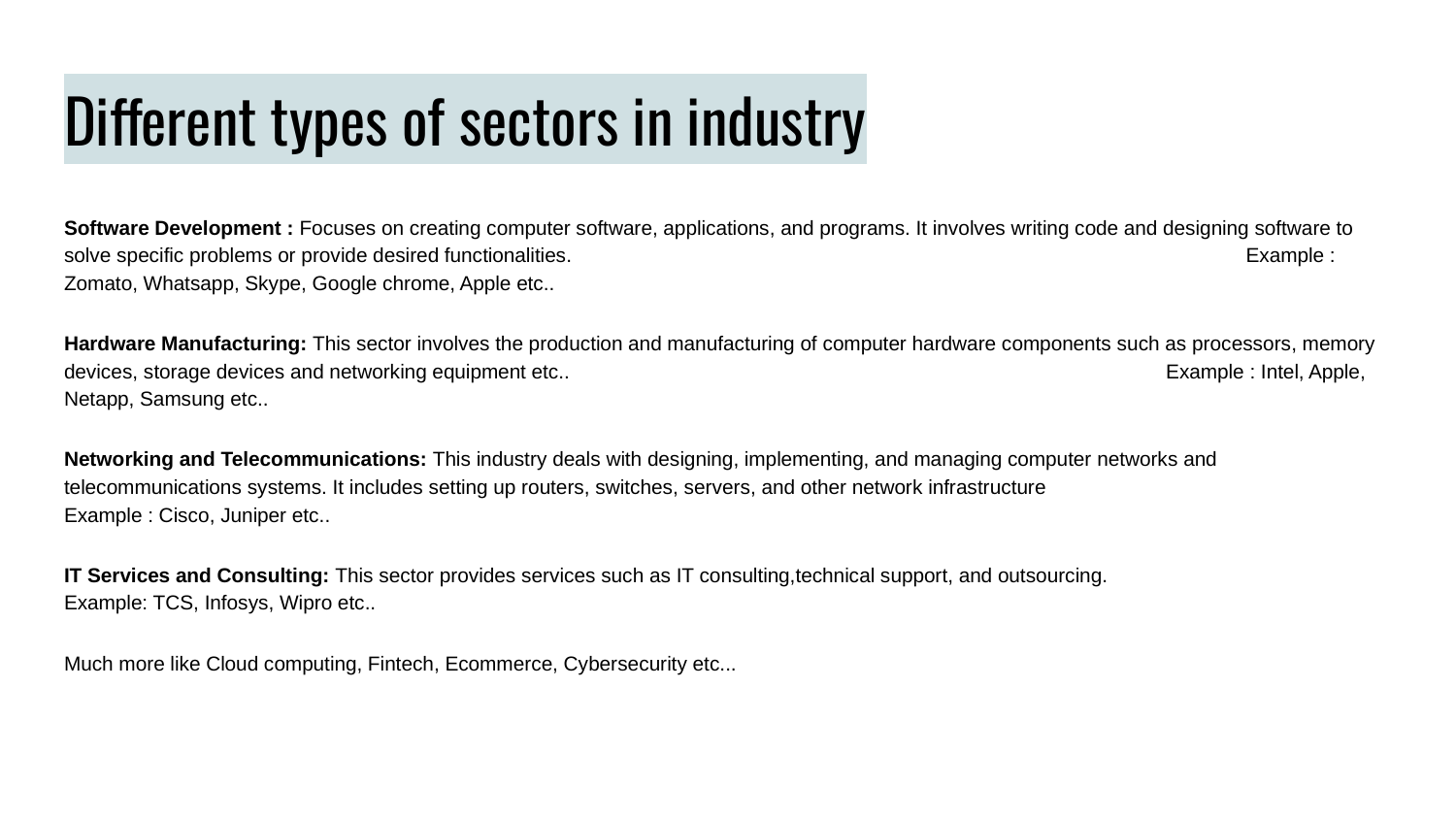

# Different types of sectors in industry
Software Development : Focuses on creating computer software, applications, and programs. It involves writing code and designing software to solve specific problems or provide desired functionalities.                                                                                                                         Example : Zomato, Whatsapp, Skype, Google chrome, Apple etc..
Hardware Manufacturing: This sector involves the production and manufacturing of computer hardware components such as processors, memory devices, storage devices and networking equipment etc..                                                                                                           Example : Intel, Apple, Netapp, Samsung etc..
Networking and Telecommunications: This industry deals with designing, implementing, and managing computer networks and telecommunications systems. It includes setting up routers, switches, servers, and other network infrastructure    			Example : Cisco, Juniper etc..
IT Services and Consulting: This sector provides services such as IT consulting,technical support, and outsourcing. 		Example: TCS, Infosys, Wipro etc..
Much more like Cloud computing, Fintech, Ecommerce, Cybersecurity etc...